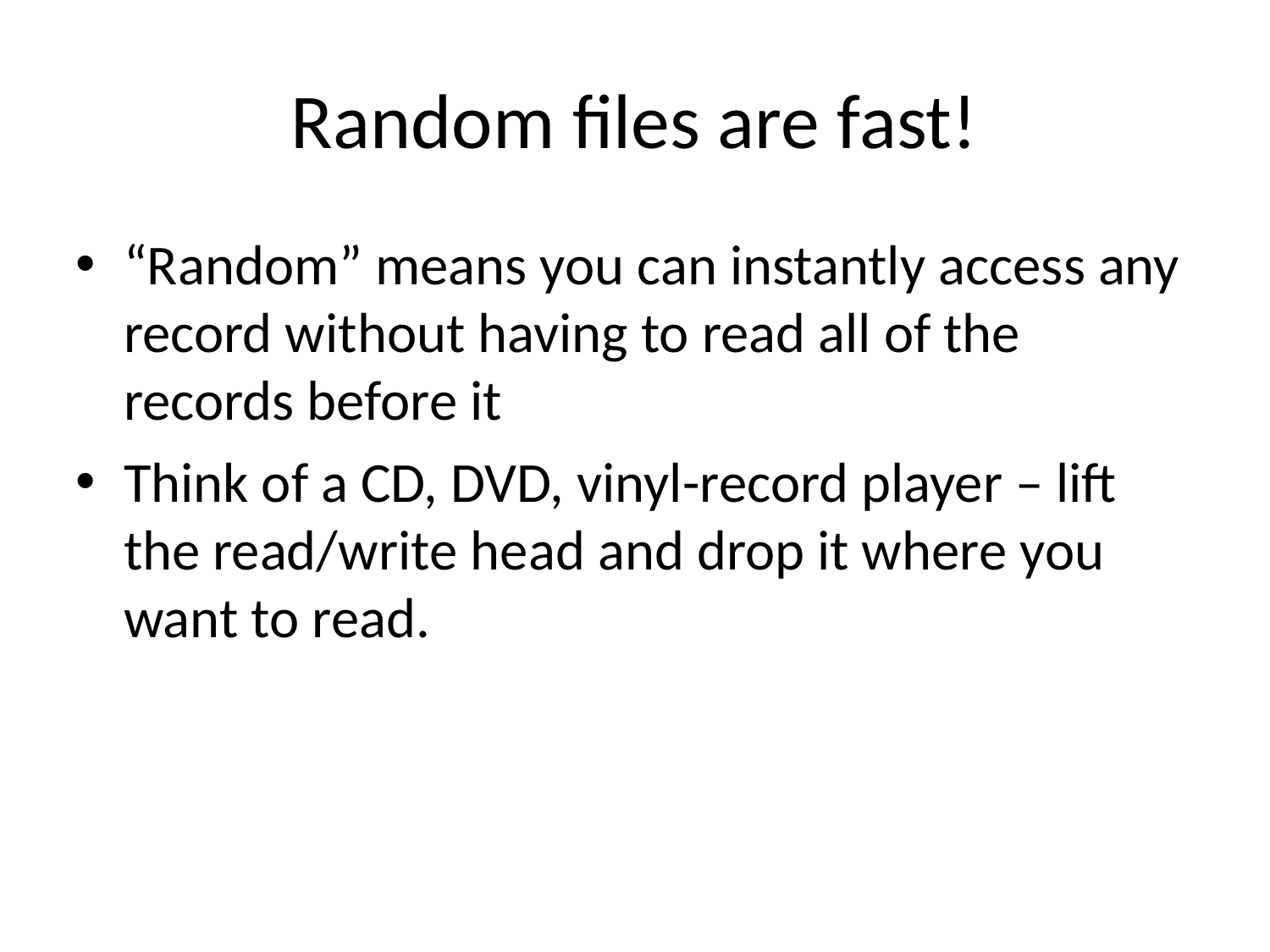

# Random files are fast!
“Random” means you can instantly access any record without having to read all of the records before it
Think of a CD, DVD, vinyl-record player – lift the read/write head and drop it where you want to read.